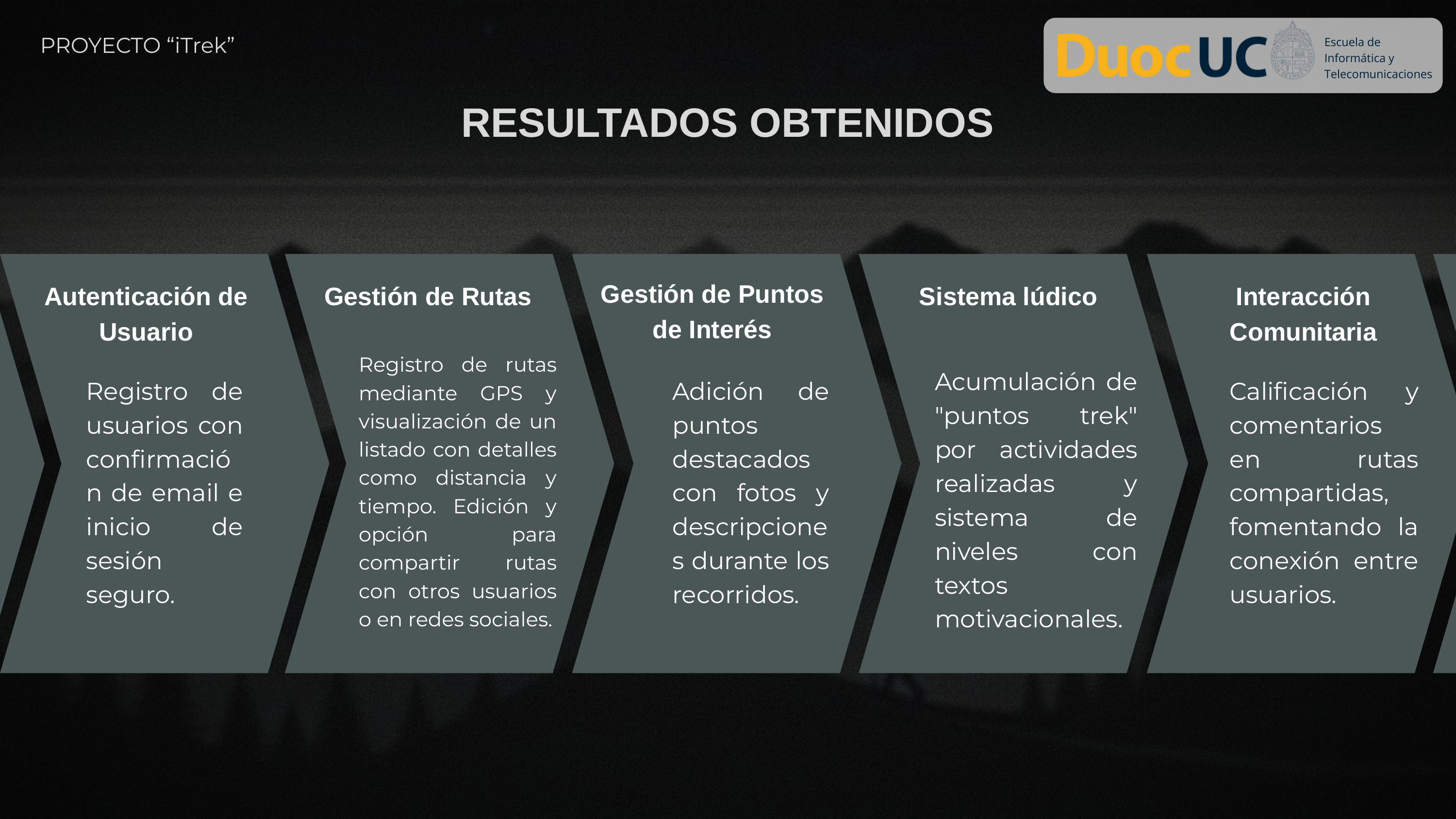

Escuela de Informática y Telecomunicaciones
PROYECTO “iTrek”
RESULTADOS OBTENIDOS

Gestión de Puntos de Interés
Autenticación de Usuario
Gestión de Rutas
Sistema lúdico
Interacción Comunitaria
Registro de rutas mediante GPS y visualización de un listado con detalles como distancia y tiempo. Edición y opción para compartir rutas con otros usuarios o en redes sociales.
Acumulación de "puntos trek" por actividades realizadas y sistema de niveles con textos motivacionales.
Registro de usuarios con confirmación de email e inicio de sesión seguro.
Adición de puntos destacados con fotos y descripciones durante los recorridos.
Calificación y comentarios en rutas compartidas, fomentando la conexión entre usuarios.